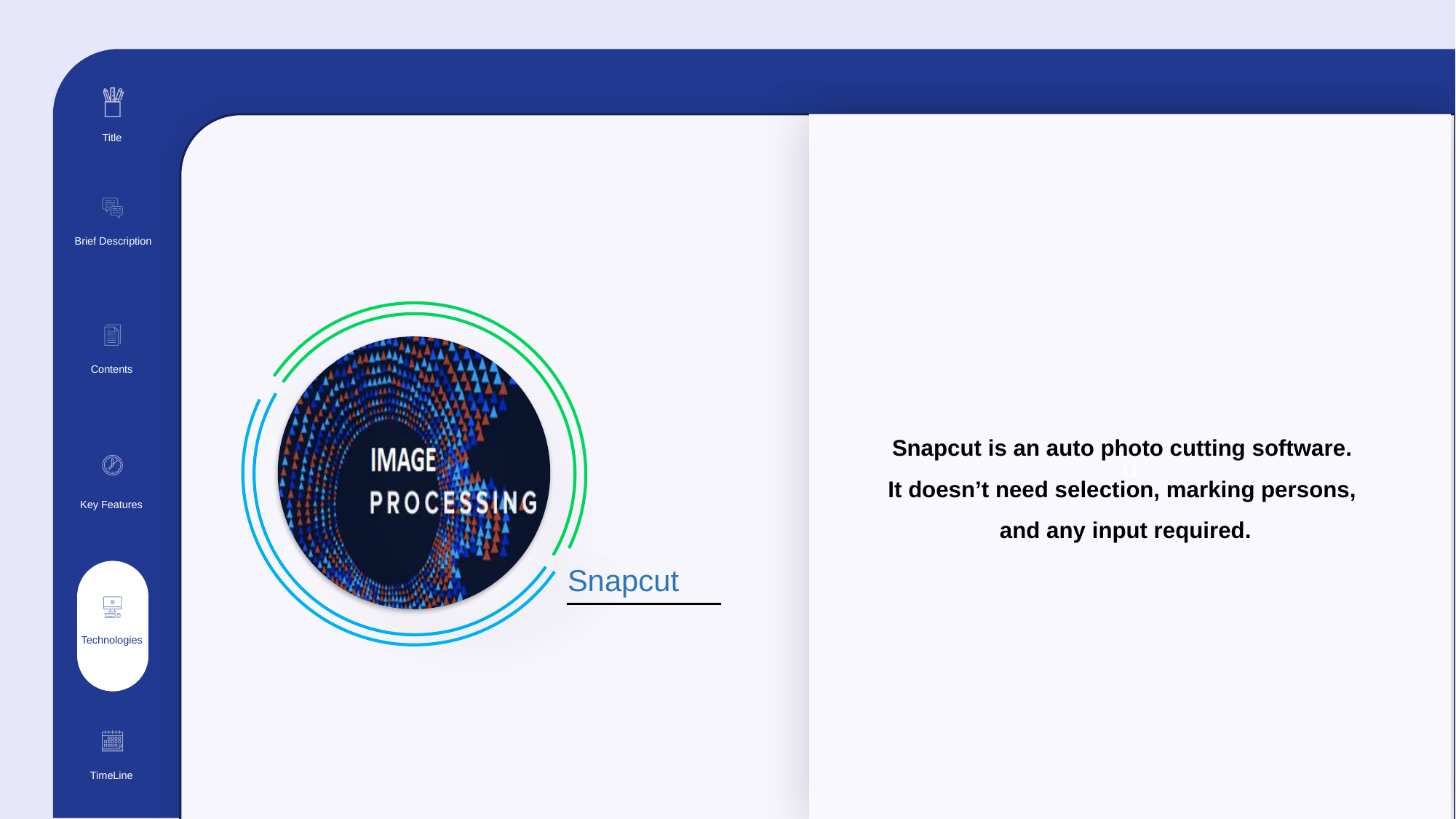

d
Title

Brief Description

Contents
Snapcut is an auto photo cutting software.
It doesn’t need selection, marking persons,
and any input required.

Key Features
Snapcut

Technologies

TimeLine